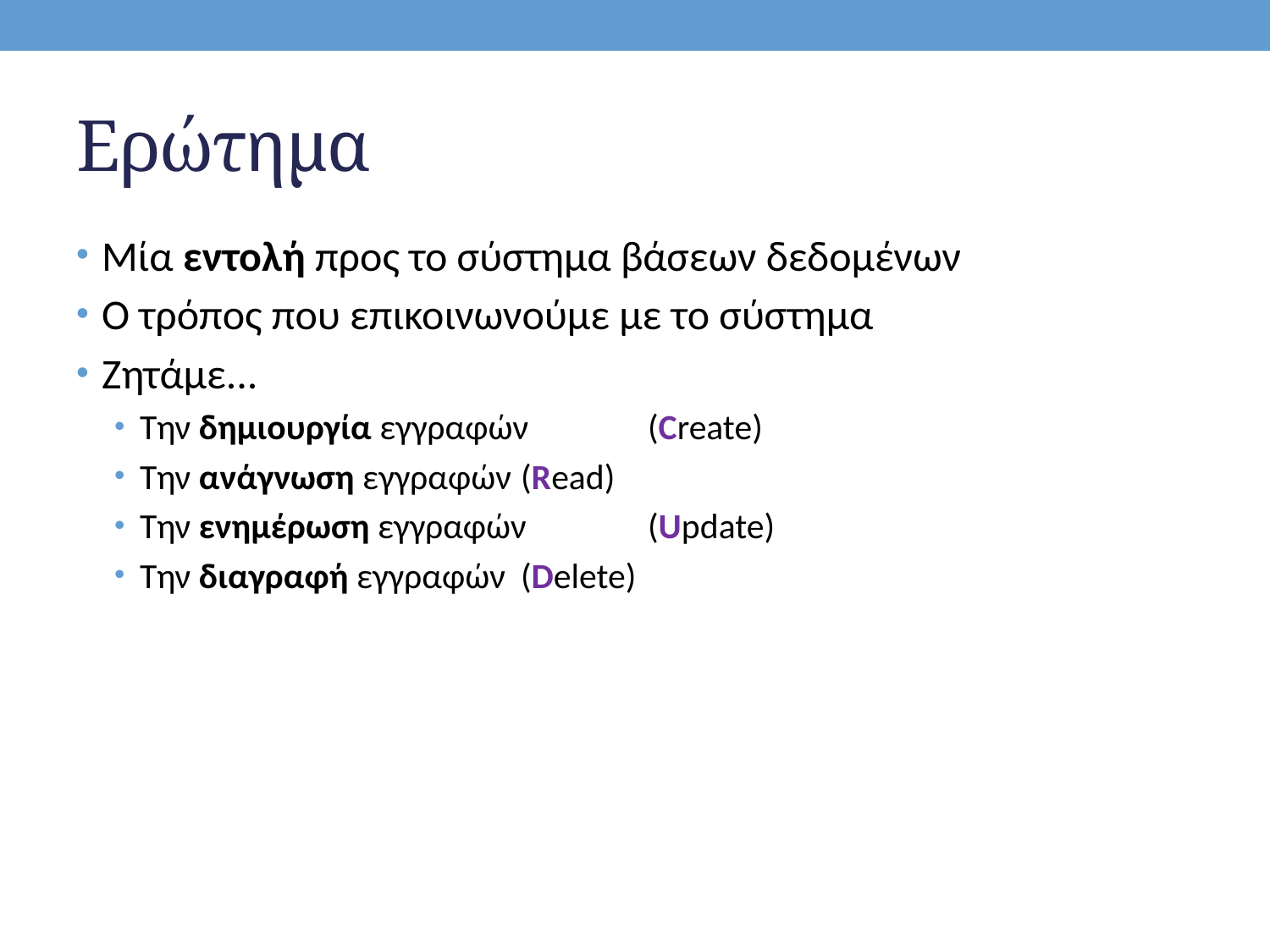

# Ερώτημα
Μία εντολή προς το σύστημα βάσεων δεδομένων
Ο τρόπος που επικοινωνούμε με το σύστημα
Ζητάμε...
Την δημιουργία εγγραφών 	(Create)
Την ανάγνωση εγγραφών 	(Read)
Την ενημέρωση εγγραφών 	(Update)
Την διαγραφή εγγραφών 	(Delete)